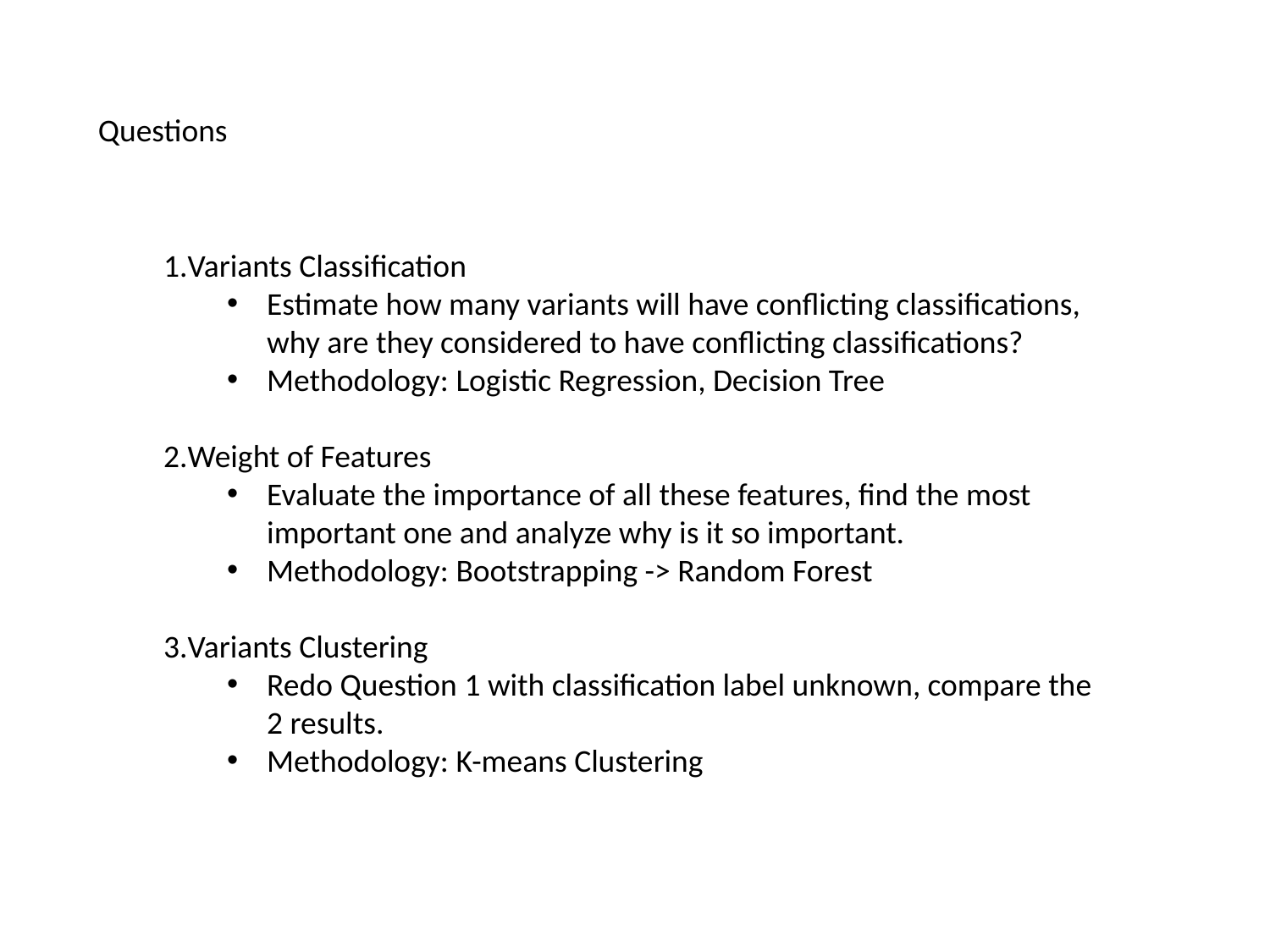

Questions
Variants Classification
Estimate how many variants will have conflicting classifications, why are they considered to have conflicting classifications?
Methodology: Logistic Regression, Decision Tree

Weight of Features
Evaluate the importance of all these features, find the most important one and analyze why is it so important.
Methodology: Bootstrapping -> Random Forest

Variants Clustering
Redo Question 1 with classification label unknown, compare the 2 results.
Methodology: K-means Clustering